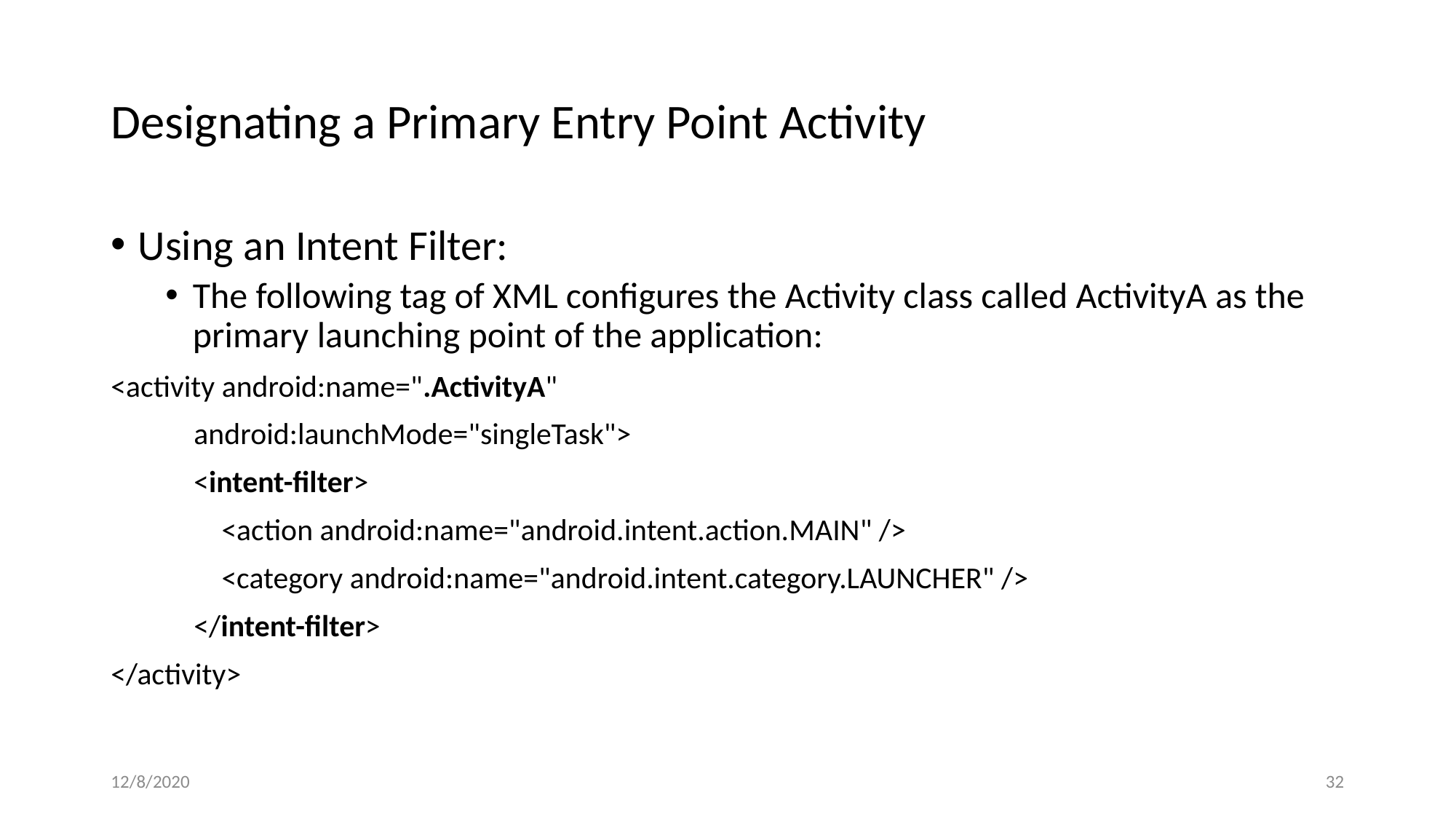

# Designating a Primary Entry Point Activity
Using an Intent Filter:
The following tag of XML configures the Activity class called ActivityA as the primary launching point of the application:
<activity android:name=".ActivityA"
            android:launchMode="singleTask">
            <intent-filter>
                <action android:name="android.intent.action.MAIN" />
                <category android:name="android.intent.category.LAUNCHER" />
            </intent-filter>
</activity>

12/8/2020
32